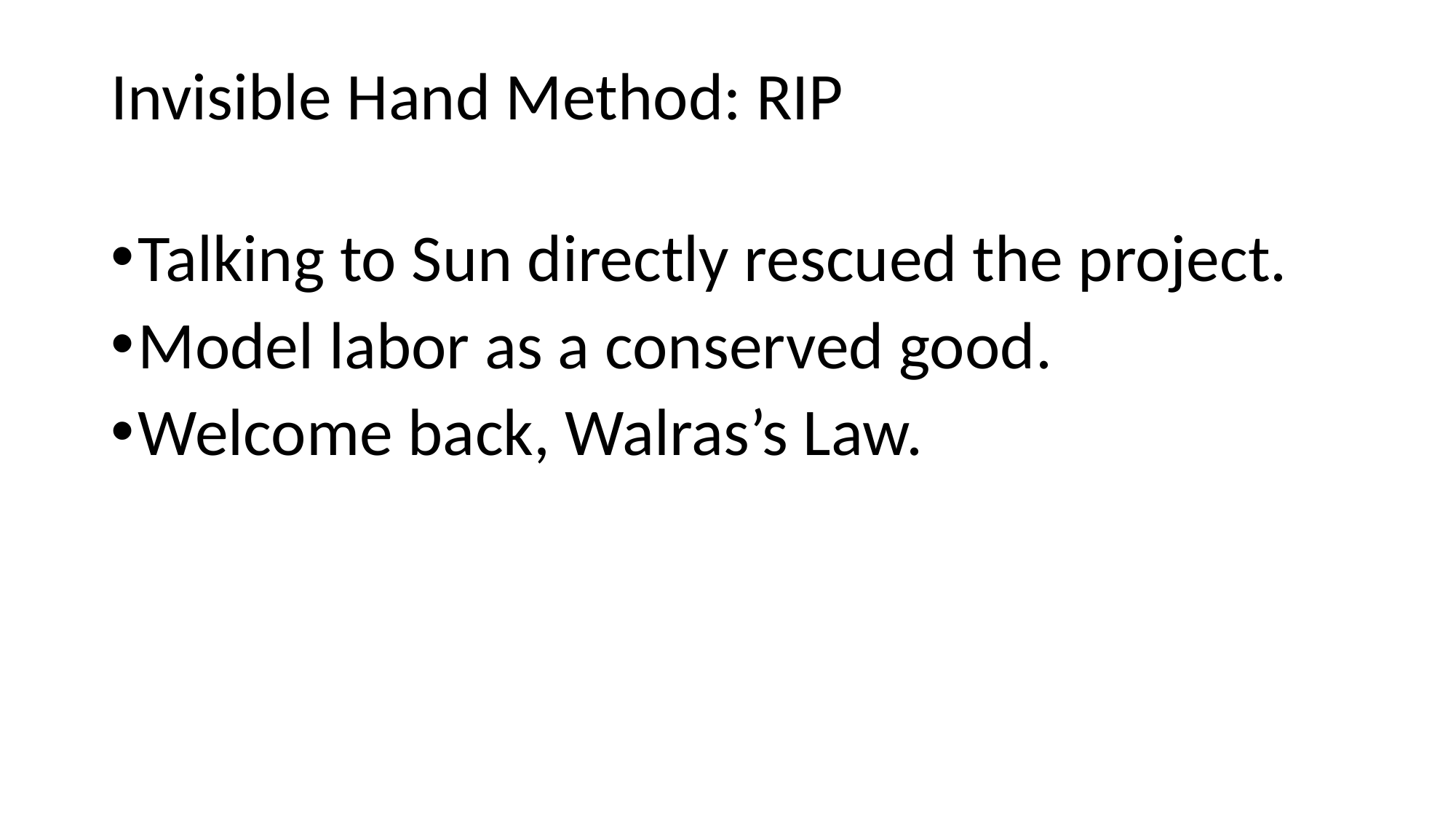

# Invisible Hand Method: RIP
Talking to Sun directly rescued the project.
Model labor as a conserved good.
Welcome back, Walras’s Law.